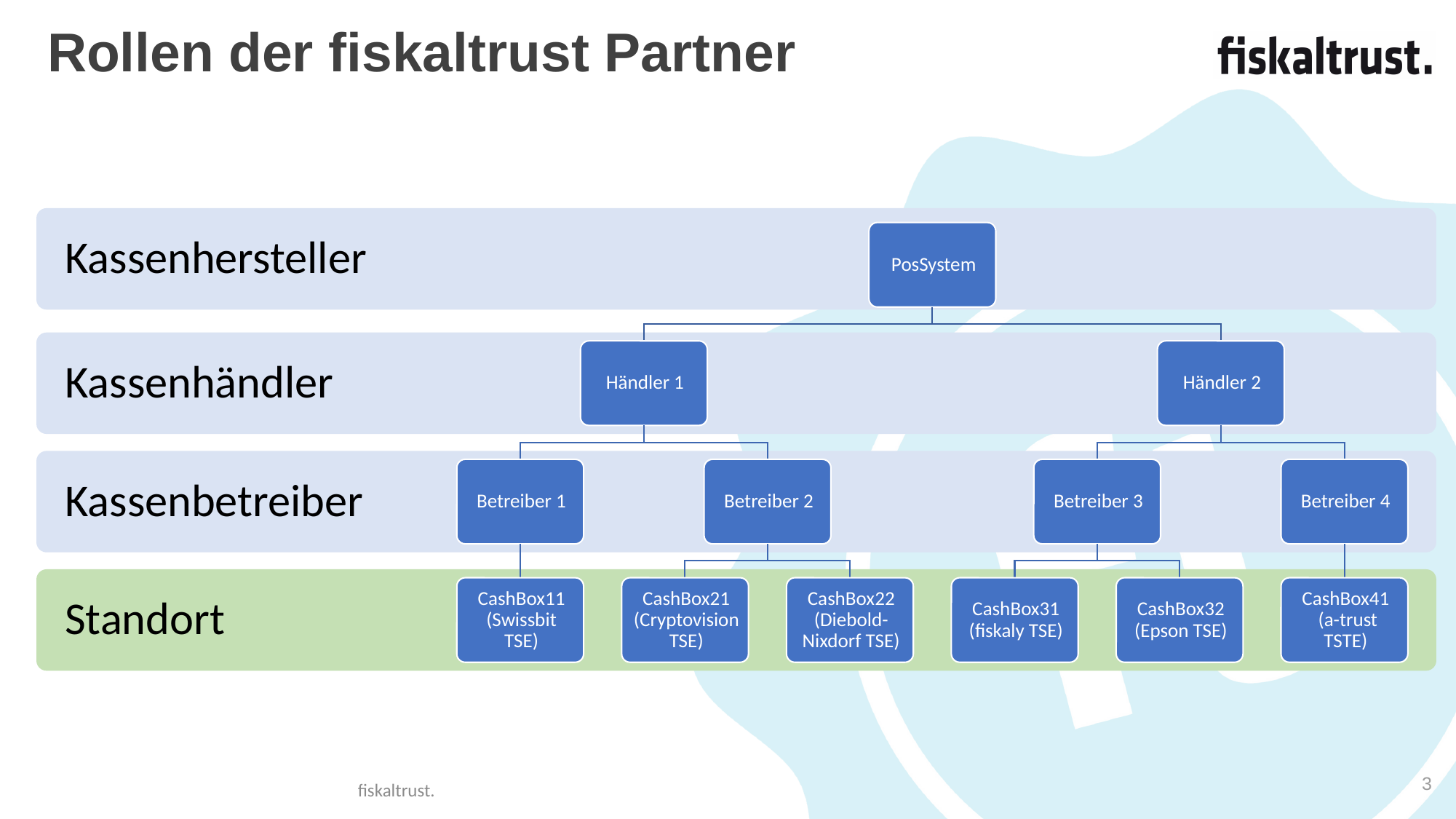

# Rollen der fiskaltrust Partner
Standort
Kassenbetreiber
Kassenhändler
Kassenhersteller
PosSystem
Händler 1
Betreiber 1
CashBox11 (Swissbit TSE)
Betreiber 2
CashBox21
(Cryptovision TSE)
CashBox22
(Diebold-Nixdorf TSE)
Händler 2
Betreiber 3
CashBox31
(fiskaly TSE)
CashBox32 (Epson TSE)
Betreiber 4
CashBox41
 (a-trust TSTE)
3
fiskaltrust.